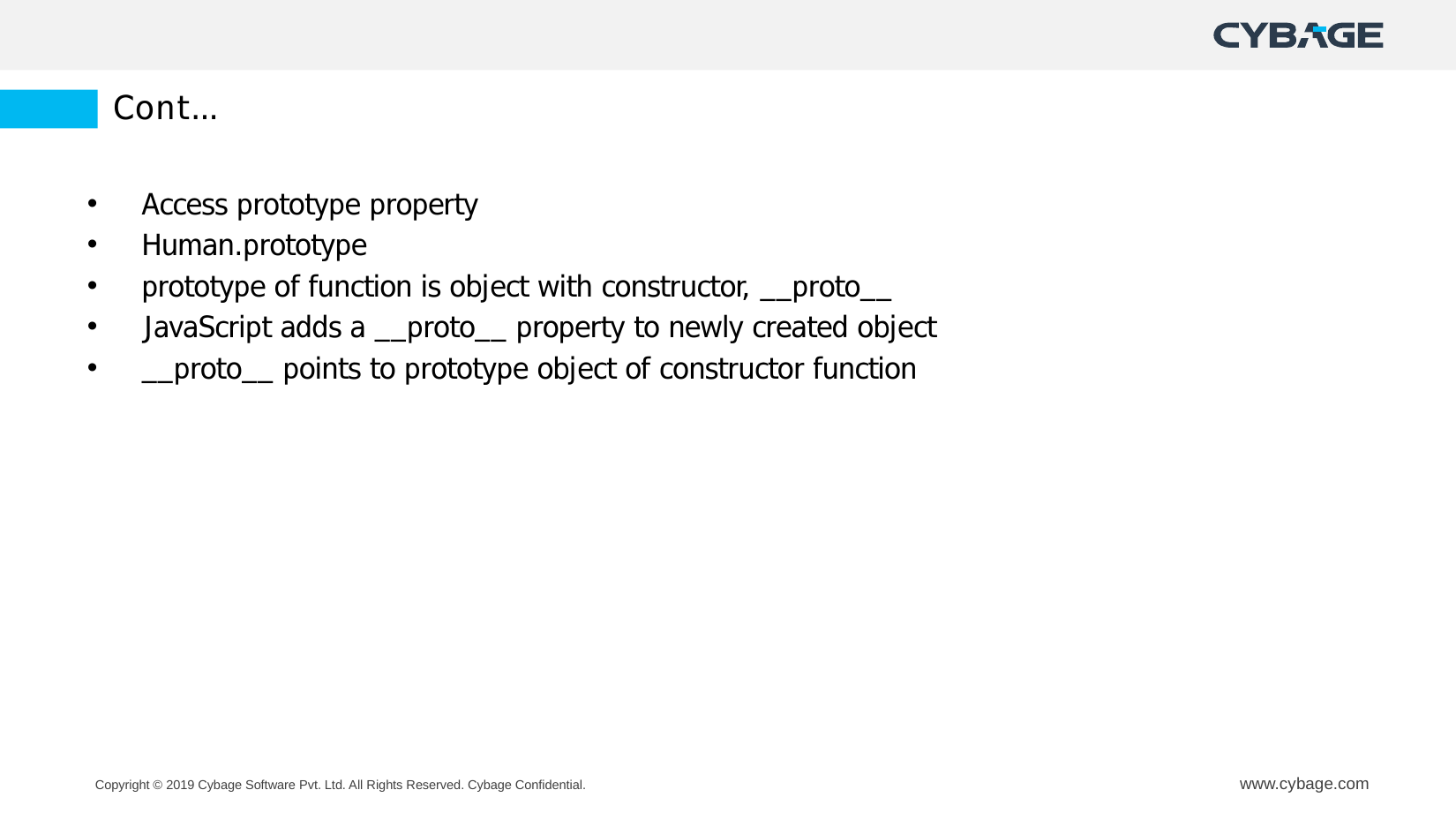

# Cont…
Access prototype property
Human.prototype
prototype of function is object with constructor, __proto__
JavaScript adds a __proto__ property to newly created object
__proto__ points to prototype object of constructor function